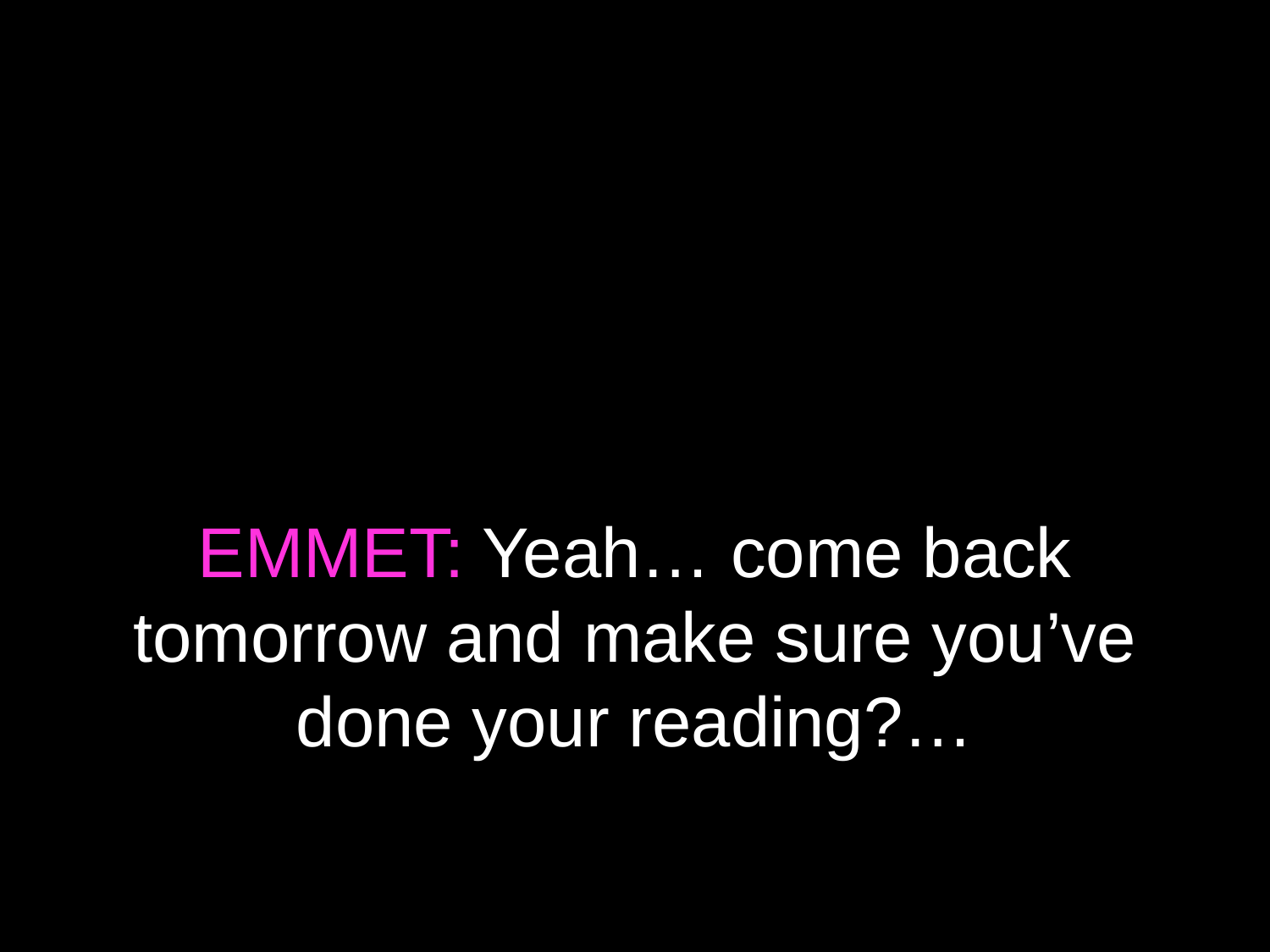

# EMMET: Yeah… come back tomorrow and make sure you’ve done your reading?…